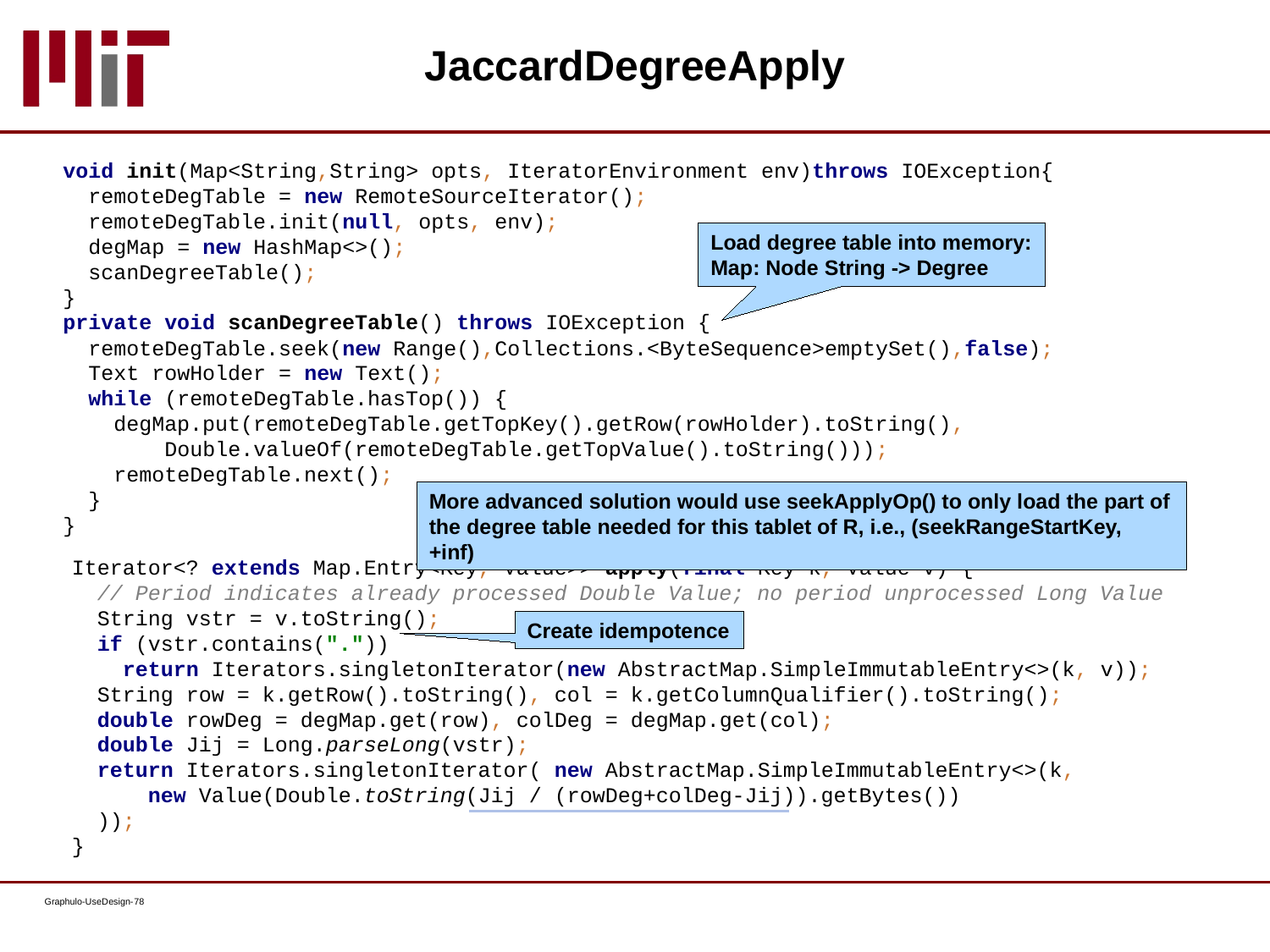

# JaccardDegreeApply
void init(Map<String,String> opts, IteratorEnvironment env)throws IOException{
  remoteDegTable = new RemoteSourceIterator();
  remoteDegTable.init(null, opts, env);
  degMap = new HashMap<>();
  scanDegreeTable();
}
private void scanDegreeTable() throws IOException {
  remoteDegTable.seek(new Range(),Collections.<ByteSequence>emptySet(),false);
  Text rowHolder = new Text();
  while (remoteDegTable.hasTop()) {
    degMap.put(remoteDegTable.getTopKey().getRow(rowHolder).toString(),
        Double.valueOf(remoteDegTable.getTopValue().toString()));
    remoteDegTable.next();
  }
}
Load degree table into memory:
Map: Node String -> Degree
More advanced solution would use seekApplyOp() to only load the part of the degree table needed for this tablet of R, i.e., (seekRangeStartKey, +inf)
Iterator<? extends Map.Entry<Key, Value>> apply(final Key k, Value v) {
  // Period indicates already processed Double Value; no period unprocessed Long Value
  String vstr = v.toString();
  if (vstr.contains("."))
    return Iterators.singletonIterator(new AbstractMap.SimpleImmutableEntry<>(k, v));
  String row = k.getRow().toString(), col = k.getColumnQualifier().toString();
  double rowDeg = degMap.get(row), colDeg = degMap.get(col);
  double Jij = Long.parseLong(vstr);
  return Iterators.singletonIterator( new AbstractMap.SimpleImmutableEntry<>(k,
      new Value(Double.toString(Jij / (rowDeg+colDeg-Jij)).getBytes())
  ));
}
Create idempotence